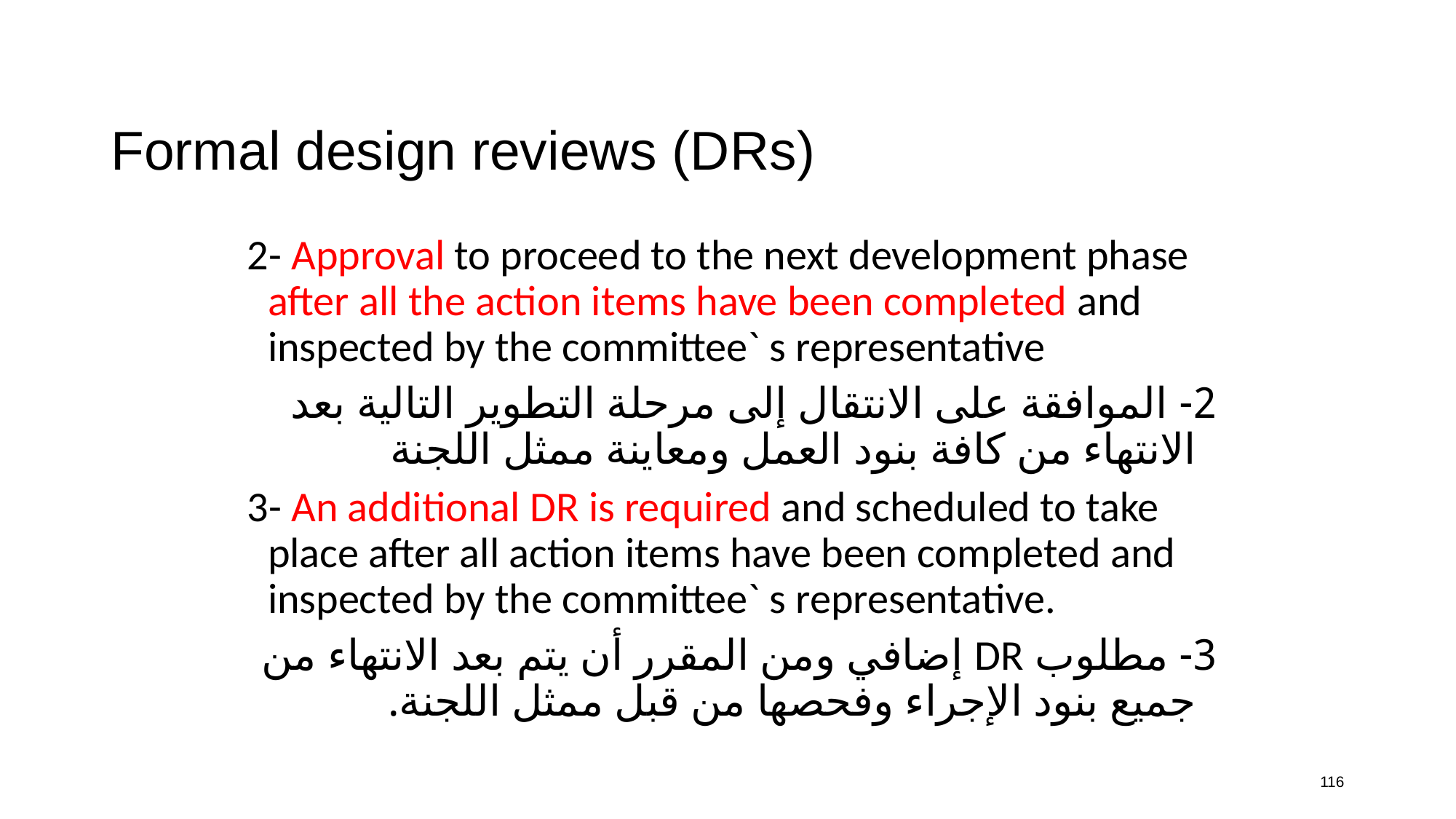

# Formal design reviews (DRs)
2- Approval to proceed to the next development phase after all the action items have been completed and inspected by the committee` s representative
2- الموافقة على الانتقال إلى مرحلة التطوير التالية بعد الانتهاء من كافة بنود العمل ومعاينة ممثل اللجنة
3- An additional DR is required and scheduled to take place after all action items have been completed and inspected by the committee` s representative.
3- مطلوب DR إضافي ومن المقرر أن يتم بعد الانتهاء من جميع بنود الإجراء وفحصها من قبل ممثل اللجنة.
116